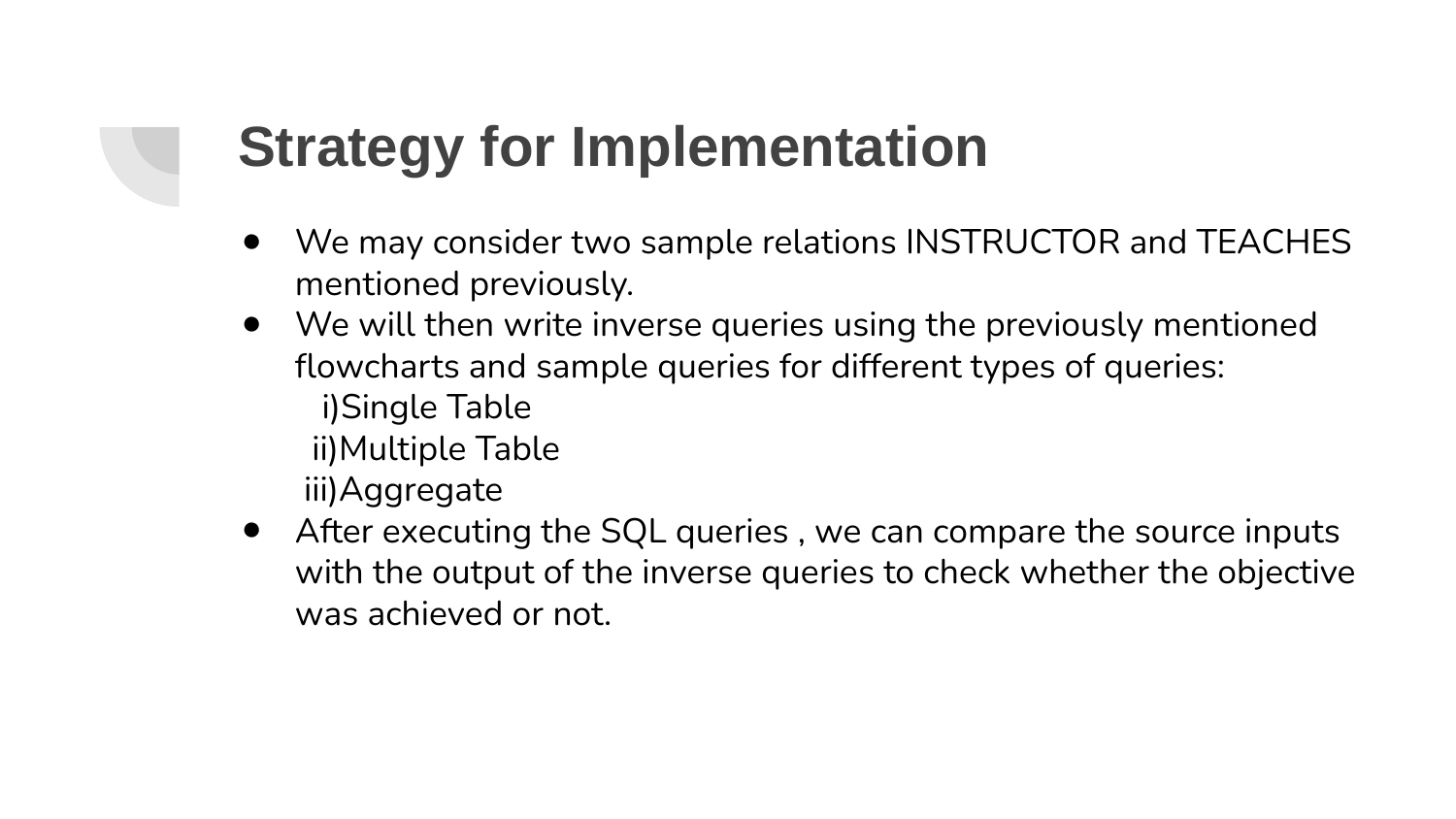

# Strategy for Implementation
We may consider two sample relations INSTRUCTOR and TEACHES mentioned previously.
We will then write inverse queries using the previously mentioned flowcharts and sample queries for different types of queries:
   i)Single Table
          ii)Multiple Table
 iii)Aggregate
After executing the SQL queries , we can compare the source inputs with the output of the inverse queries to check whether the objective was achieved or not.